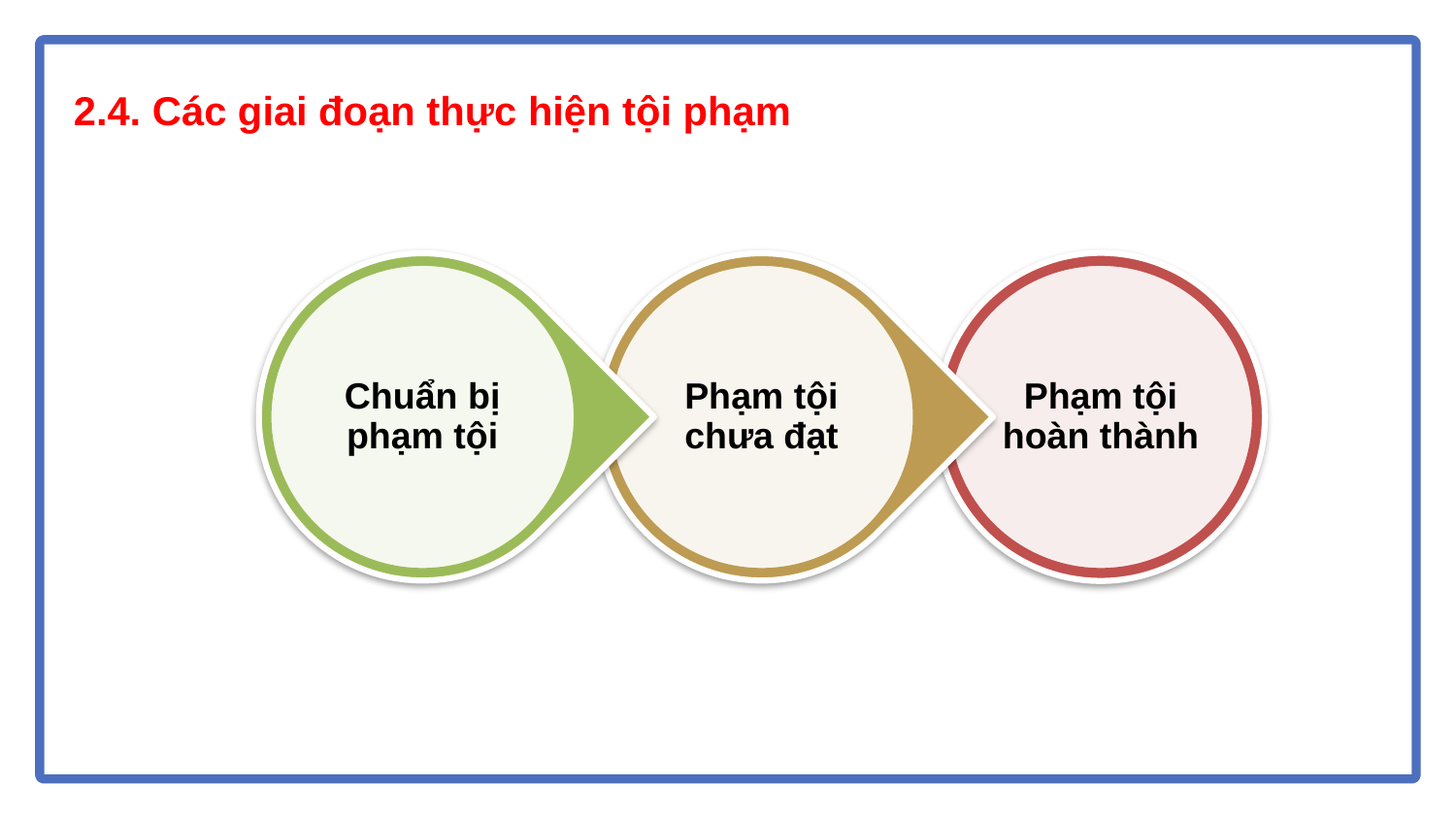

# 2.4. Các giai đoạn thực hiện tội phạm
Phạm tội hoàn thành
Phạm tội chưa đạt
Chuẩn bị phạm tội